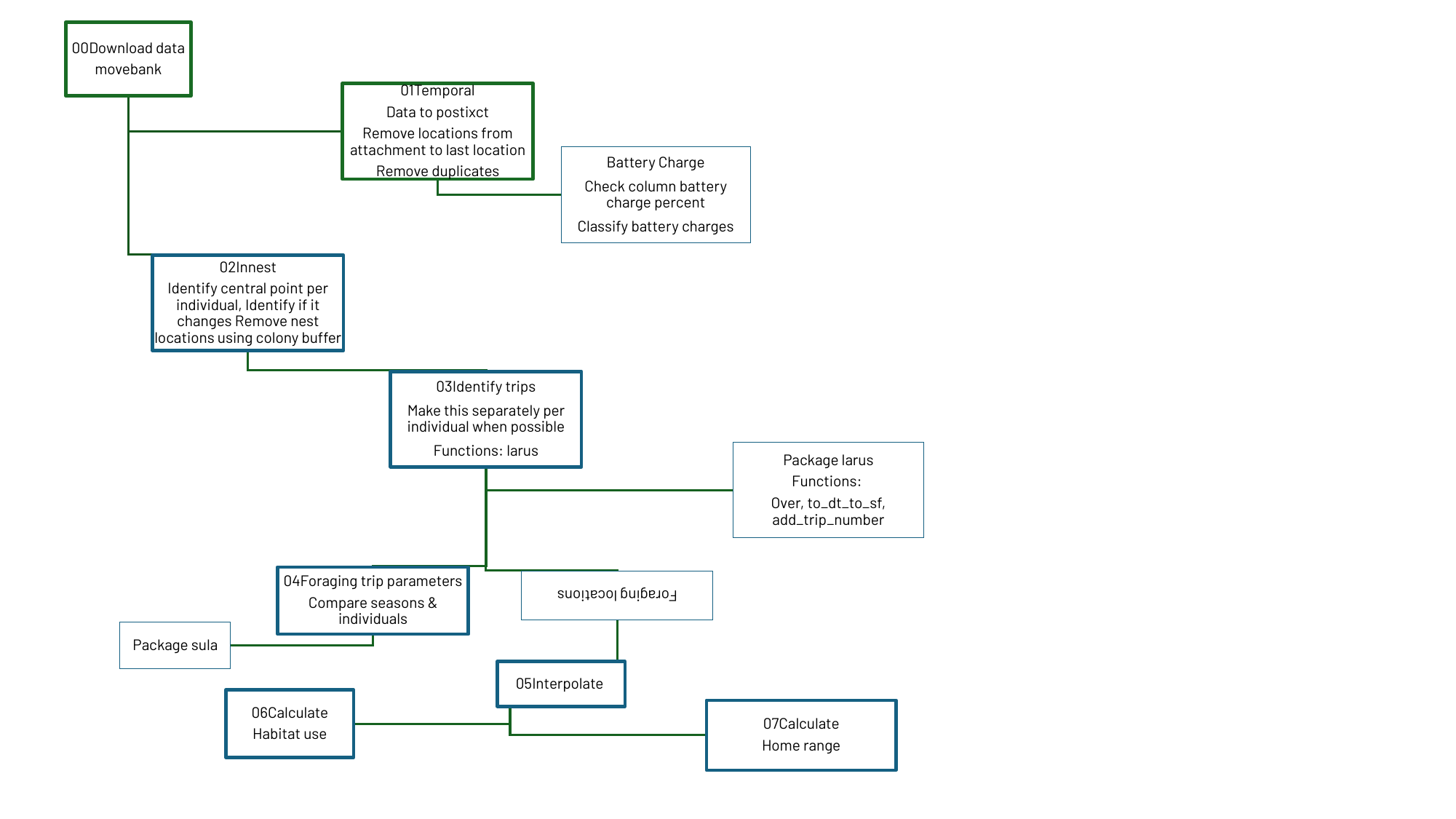

00Download data
movebank
02Innest
Identify central point per individual, Identify if it changes Remove nest locations using colony buffer
03Identify trips
Make this separately per individual when possible
Functions: larus
Foraging locations
05Interpolate
07Calculate
Home range
06Calculate
Habitat use
04Foraging trip parameters
Compare seasons & individuals
Package sula
Package larus
Functions:
Over, to_dt_to_sf, add_trip_number
01Temporal
Data to postixct
Remove locations from attachment to last location
Remove duplicates
Battery Charge
Check column battery charge percent
Classify battery charges